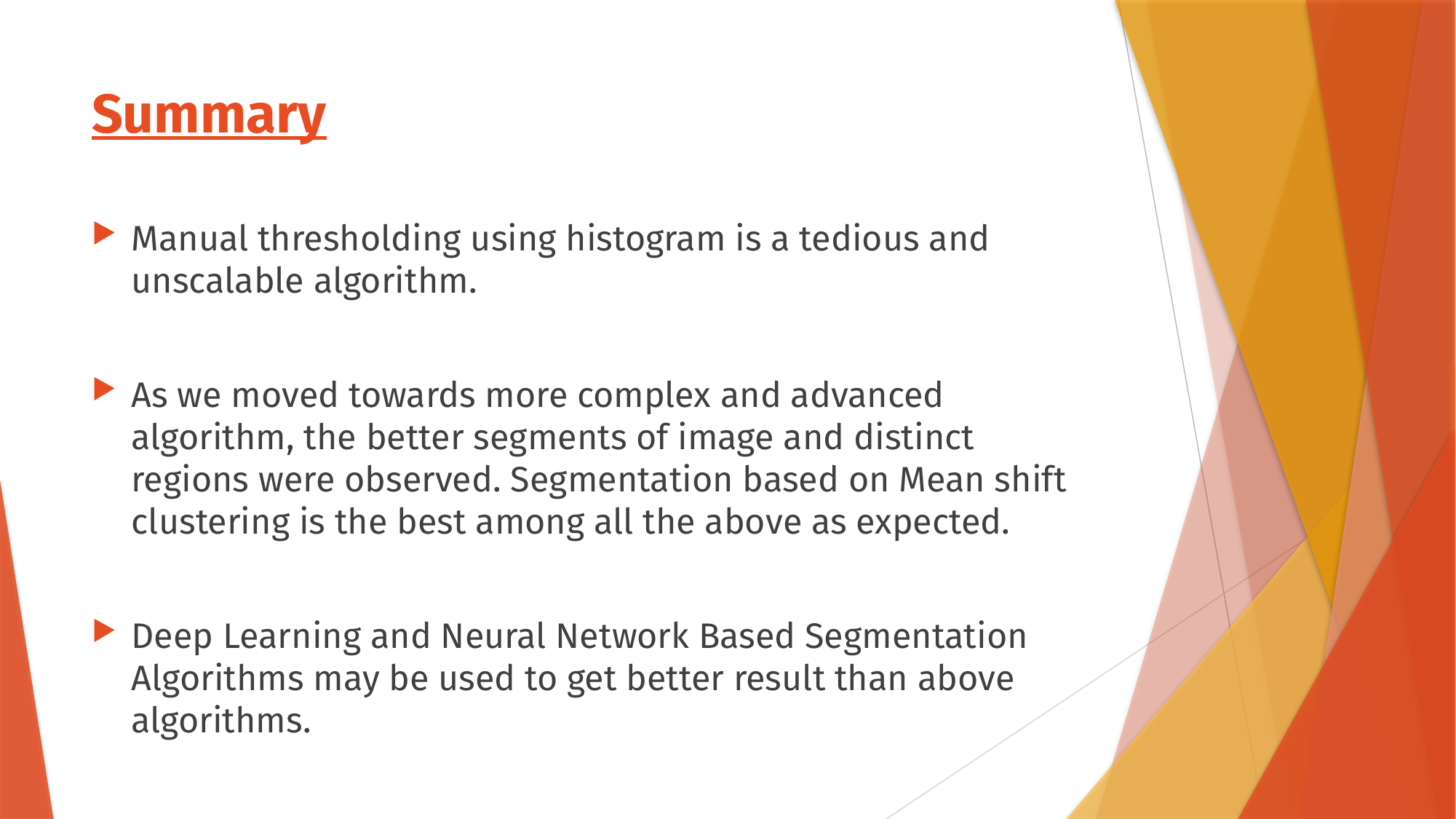

# Summary
Manual thresholding using histogram is a tedious and unscalable algorithm.

As we moved towards more complex and advanced algorithm, the better segments of image and distinct regions were observed. Segmentation based on Mean shift clustering is the best among all the above as expected.

Deep Learning and Neural Network Based Segmentation Algorithms may be used to get better result than above algorithms.